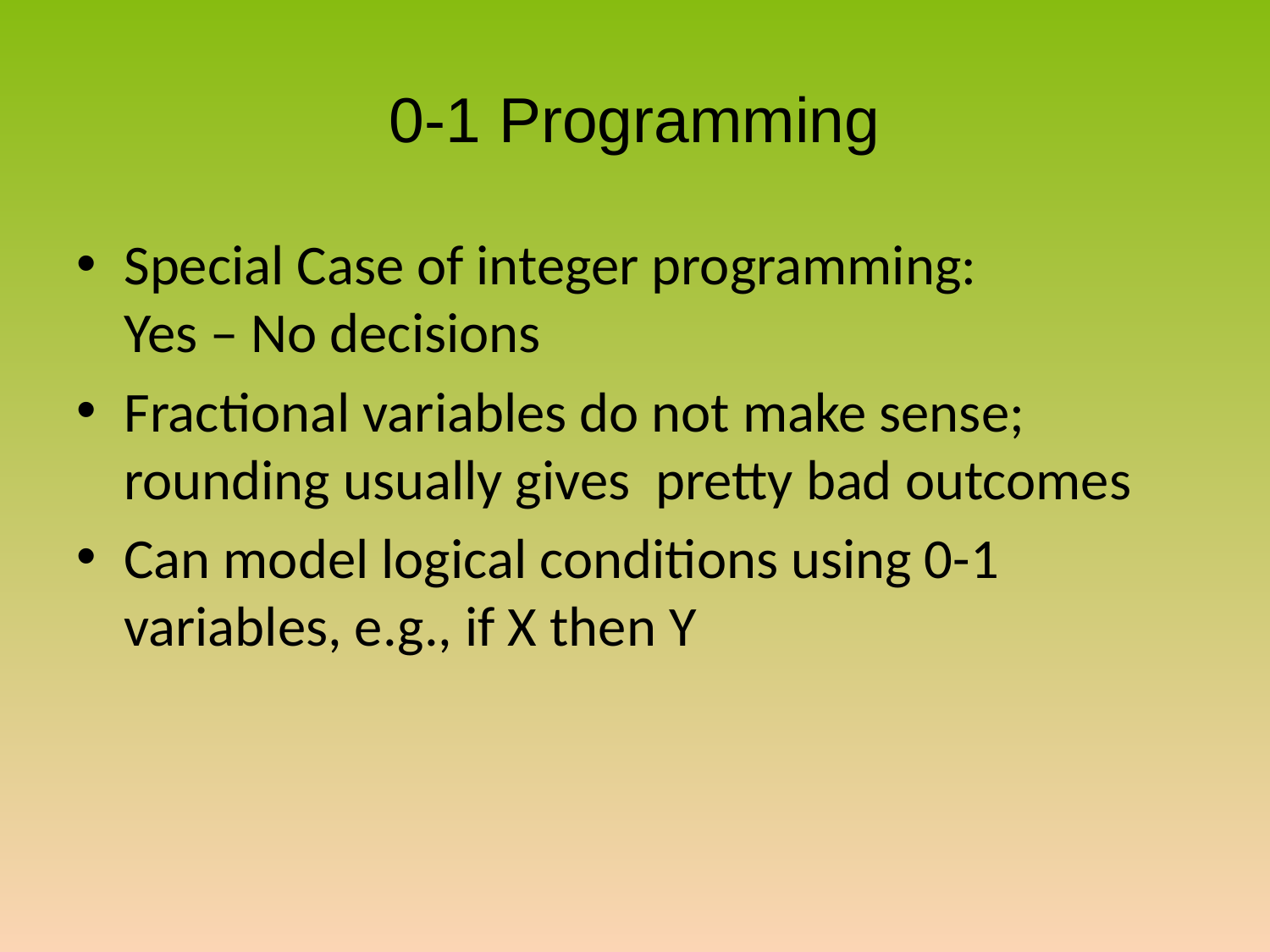

# 0-1 Programming
Special Case of integer programming:
Yes – No decisions
Fractional variables do not make sense; rounding usually gives  pretty bad outcomes
Can model logical conditions using 0-1 variables, e.g., if X then Y